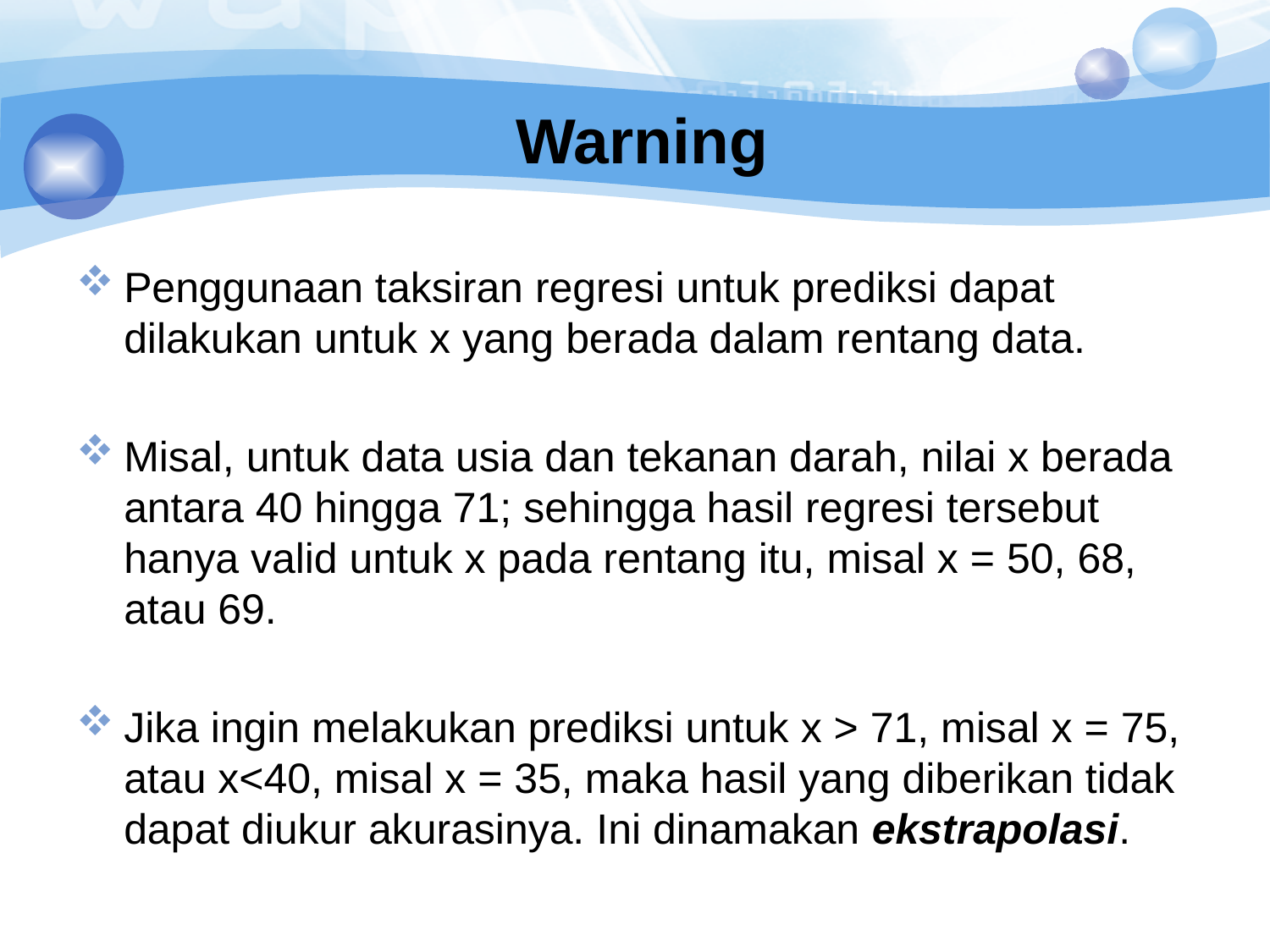

# Warning
Penggunaan taksiran regresi untuk prediksi dapat dilakukan untuk x yang berada dalam rentang data.

Misal, untuk data usia dan tekanan darah, nilai x berada antara 40 hingga 71; sehingga hasil regresi tersebut hanya valid untuk x pada rentang itu, misal x = 50, 68, atau 69.

Jika ingin melakukan prediksi untuk x > 71, misal x = 75, atau x<40, misal x = 35, maka hasil yang diberikan tidak dapat diukur akurasinya. Ini dinamakan ekstrapolasi.